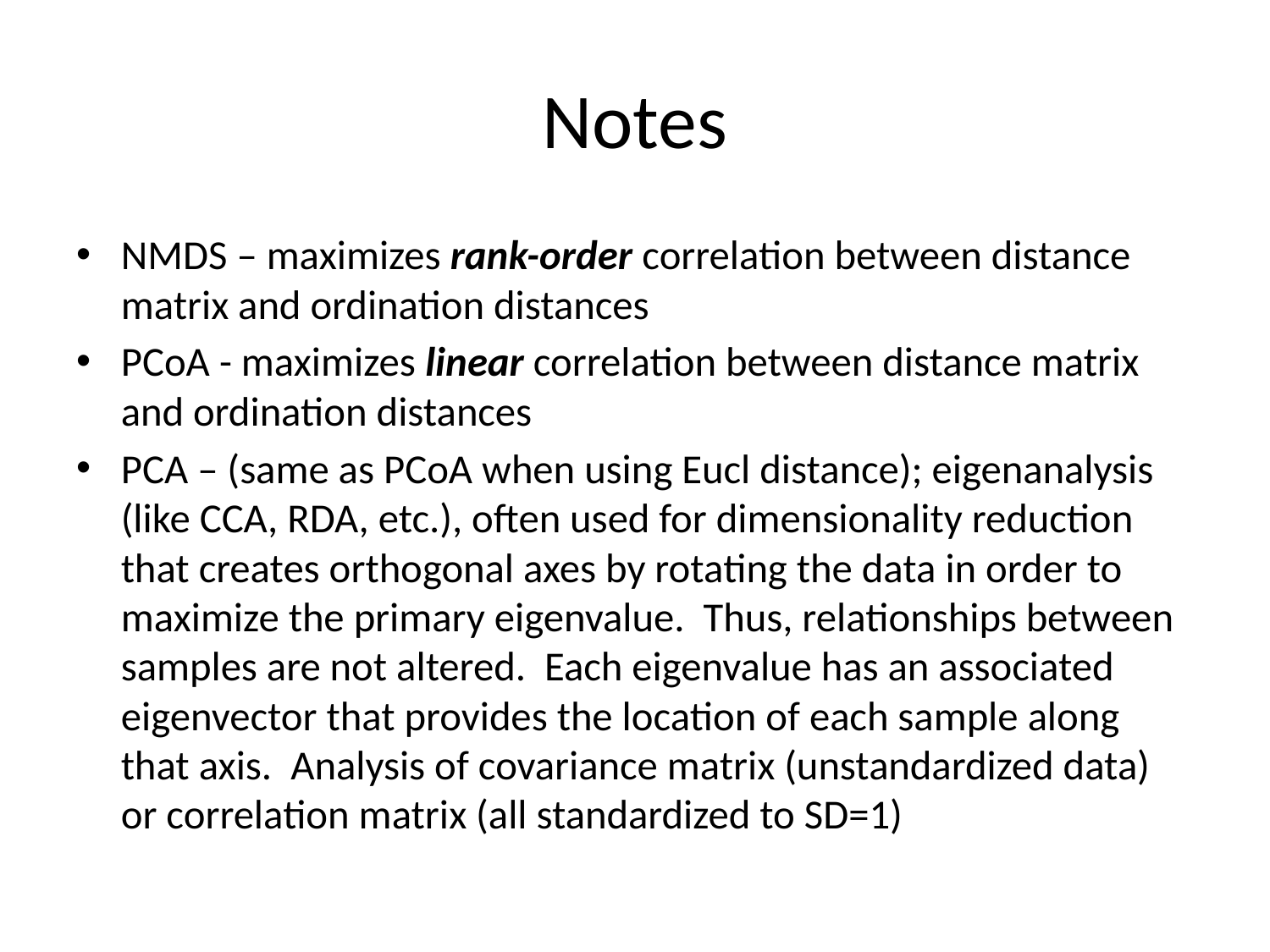

# Notes
NMDS – maximizes rank-order correlation between distance matrix and ordination distances
PCoA - maximizes linear correlation between distance matrix and ordination distances
PCA – (same as PCoA when using Eucl distance); eigenanalysis (like CCA, RDA, etc.), often used for dimensionality reduction that creates orthogonal axes by rotating the data in order to maximize the primary eigenvalue.  Thus, relationships between samples are not altered.  Each eigenvalue has an associated eigenvector that provides the location of each sample along that axis.  Analysis of covariance matrix (unstandardized data) or correlation matrix (all standardized to SD=1)